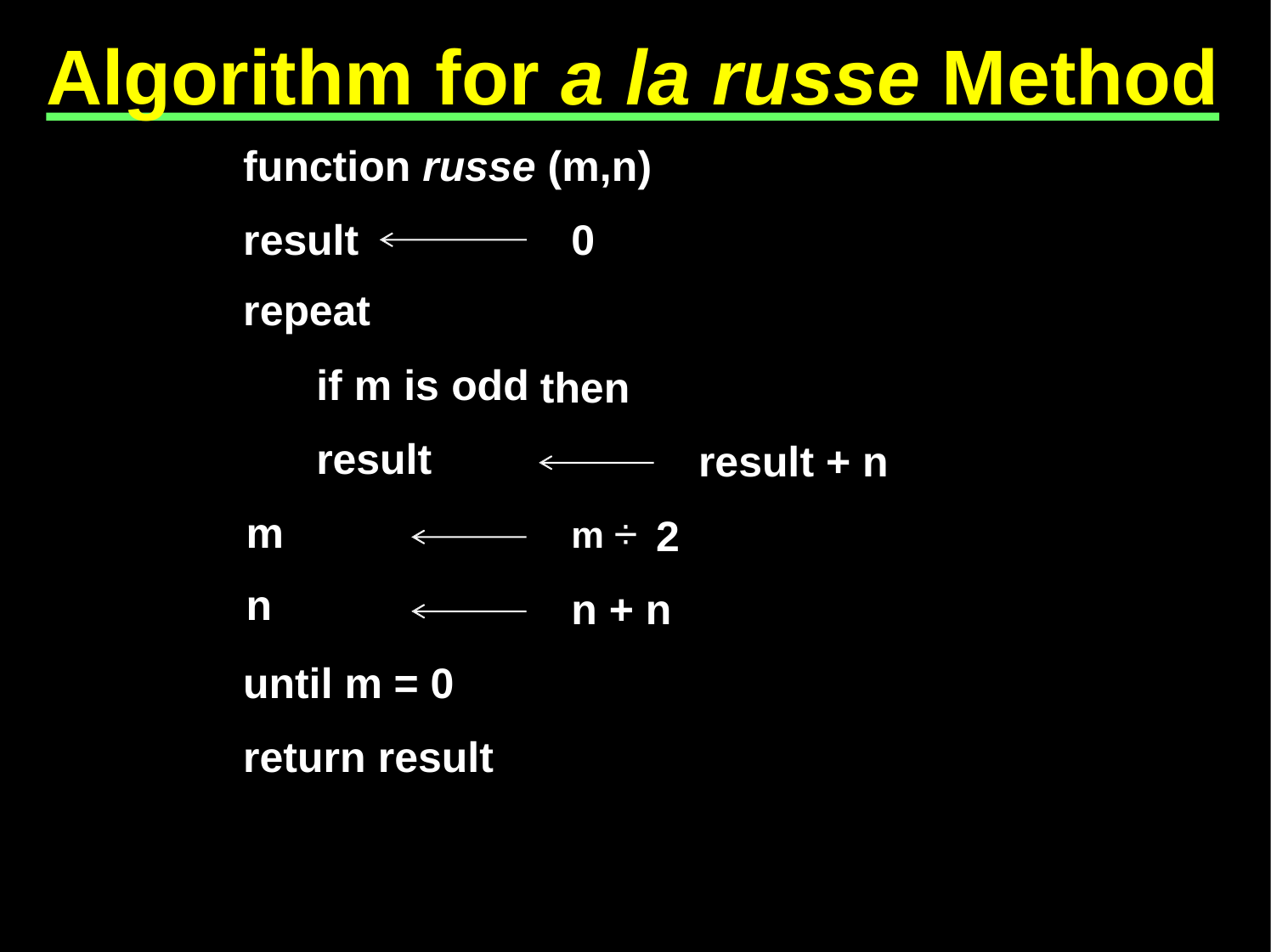

Algorithm
for
a
la
russe
Method

function russe (m,n)
result
repeat
if m is odd
result
m
n
0

then
result
+
n

m ÷
2

n + n

until m
= 0
return result